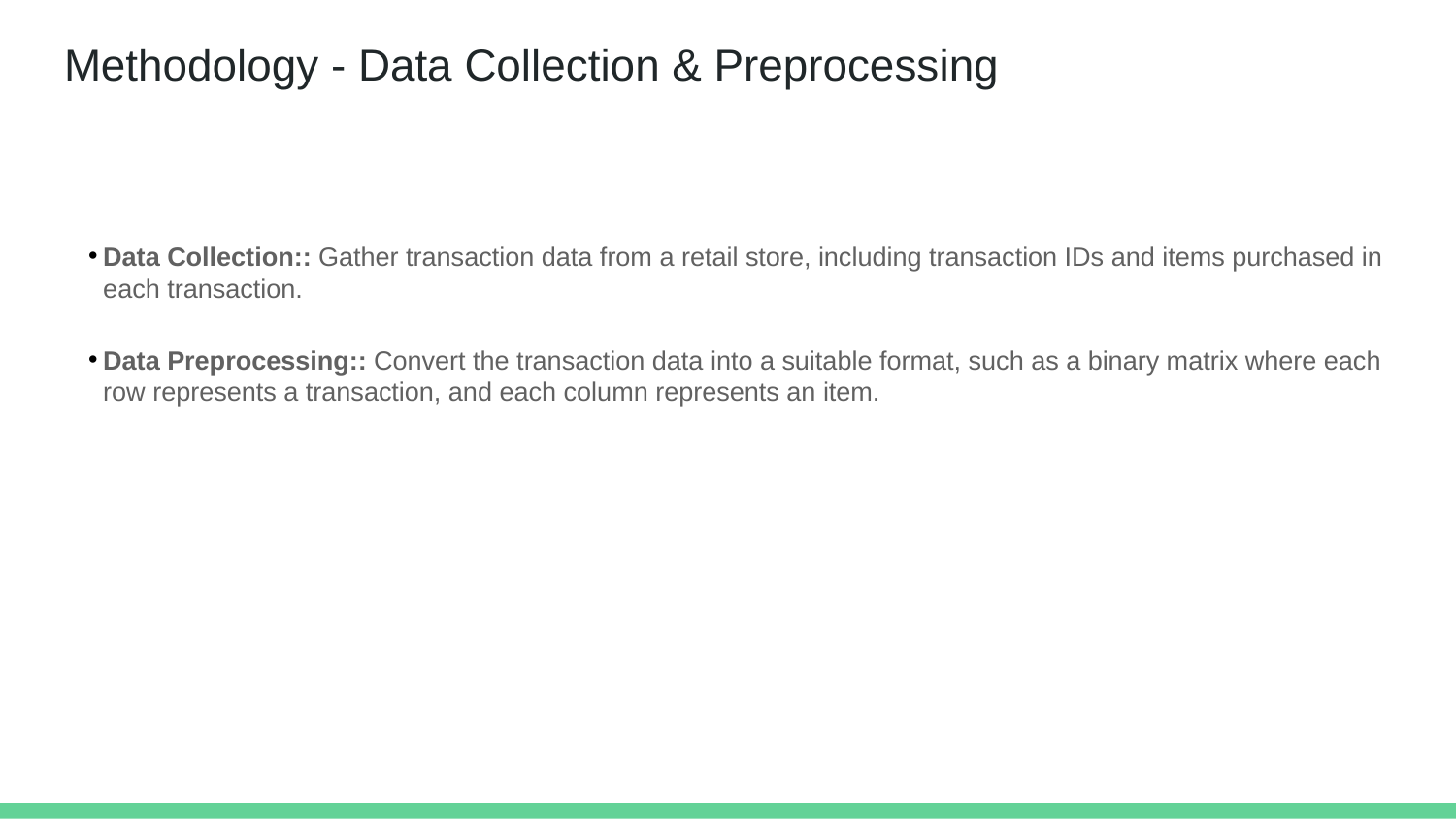

# Methodology - Data Collection & Preprocessing

Data Collection:: Gather transaction data from a retail store, including transaction IDs and items purchased in each transaction.
Data Preprocessing:: Convert the transaction data into a suitable format, such as a binary matrix where each row represents a transaction, and each column represents an item.